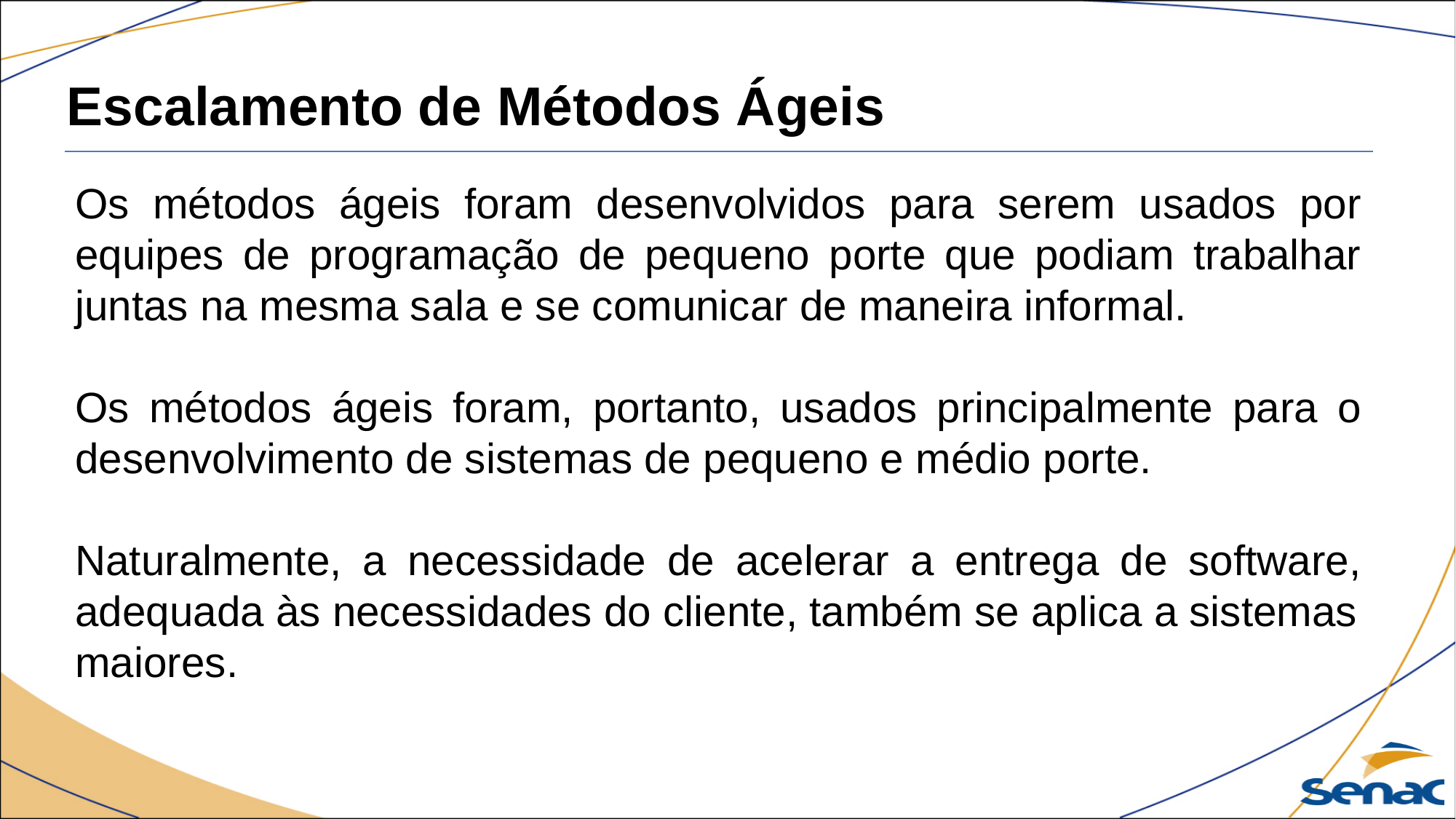

Escalamento de Métodos Ágeis
Os métodos ágeis foram desenvolvidos para serem usados por equipes de programação de pequeno porte que podiam trabalhar juntas na mesma sala e se comunicar de maneira informal.

Os métodos ágeis foram, portanto, usados principalmente para o desenvolvimento de sistemas de pequeno e médio porte.

Naturalmente, a necessidade de acelerar a entrega de software, adequada às necessidades do cliente, também se aplica a sistemas
maiores.